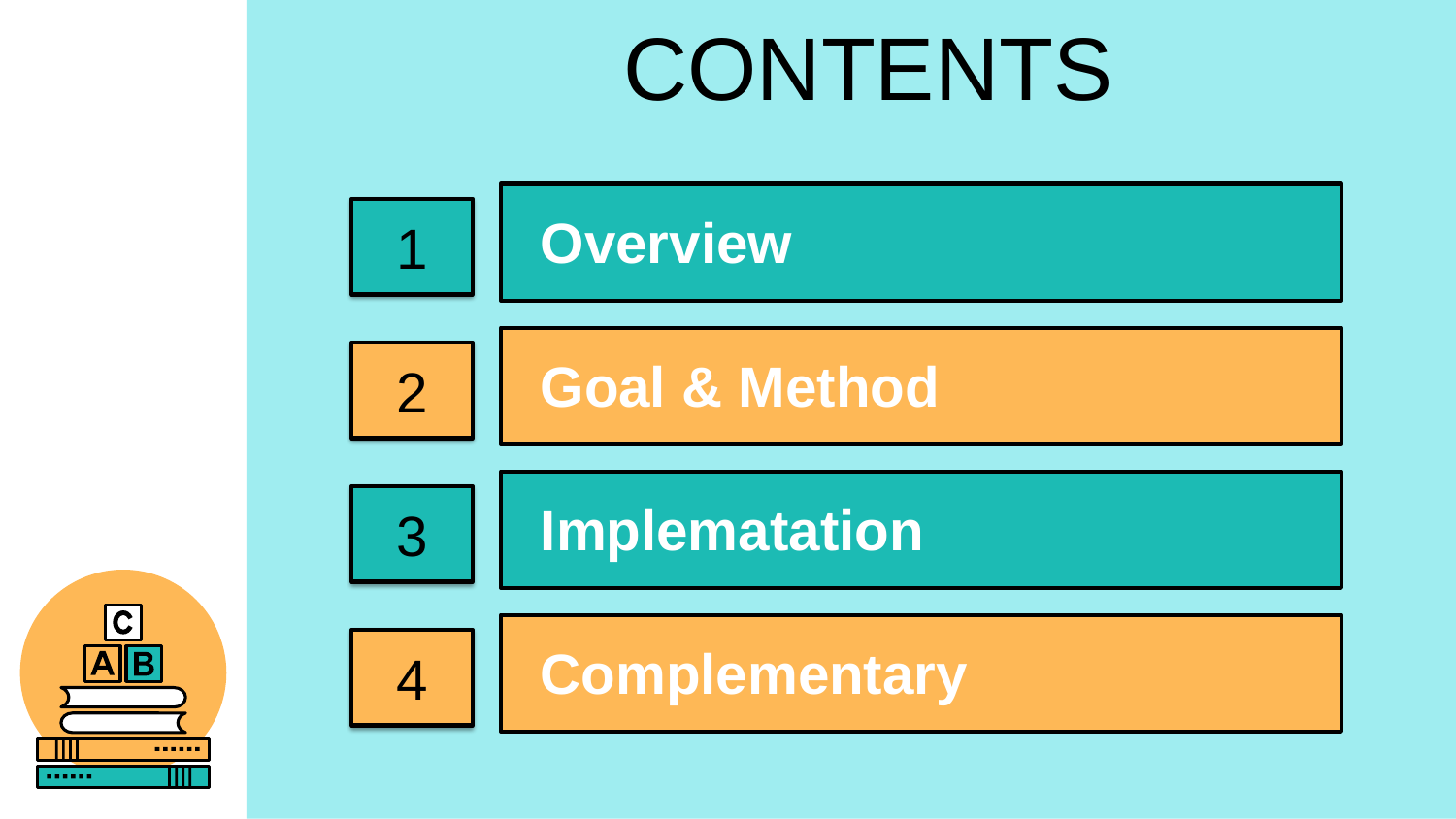

CONTENTS

1
Overview

2
Goal & Method

3
Implematation

4
Complementary